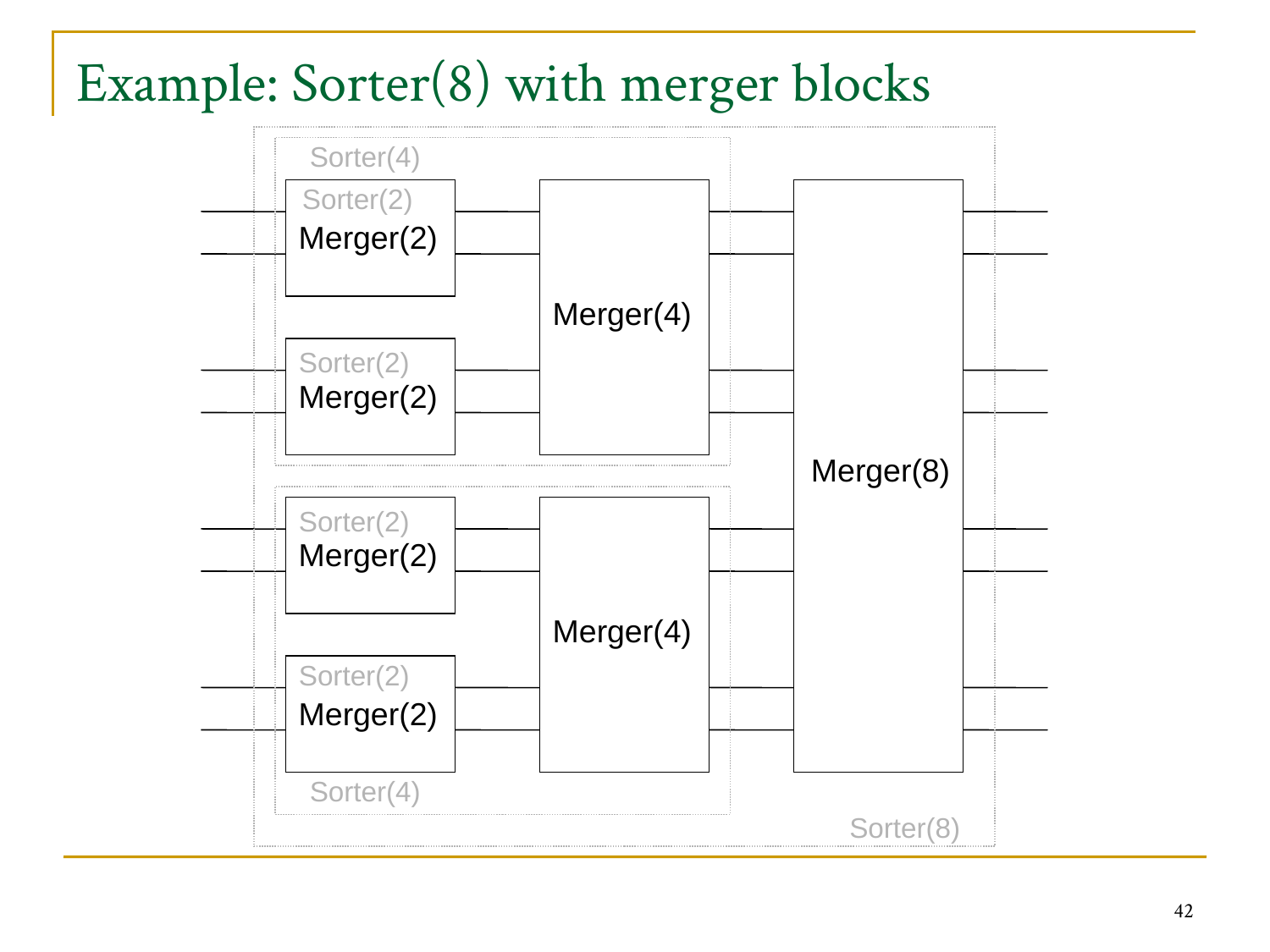

# Example: Sorter(8) with merger blocks

Sorter(4)

Sorter(2)

Merger(2)

Merger(4)

Sorter(2)

Merger(2)

Merger(8)

Sorter(2)

Merger(2)

Merger(4)
Sorter(2)

Merger(2)

Sorter(4)
Sorter(8)
42